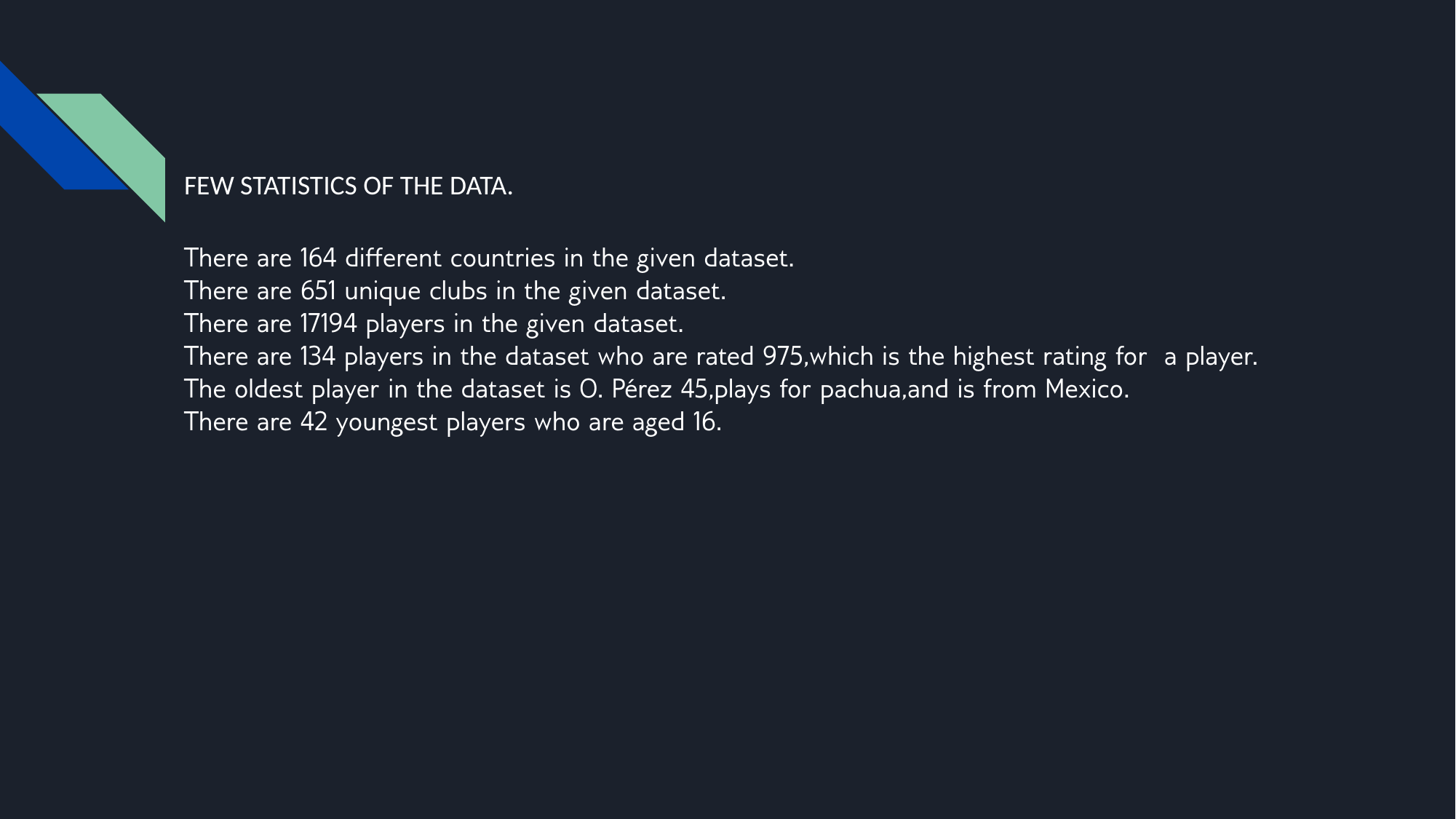

# FEW STATISTICS OF THE DATA.
There are 164 different countries in the given dataset.
There are 651 unique clubs in the given dataset.
There are 17194 players in the given dataset.
There are 134 players in the dataset who are rated 975,which is the highest rating for  a player.
The oldest player in the dataset is O. Pérez 45,plays for pachua,and is from Mexico.
There are 42 youngest players who are aged 16.